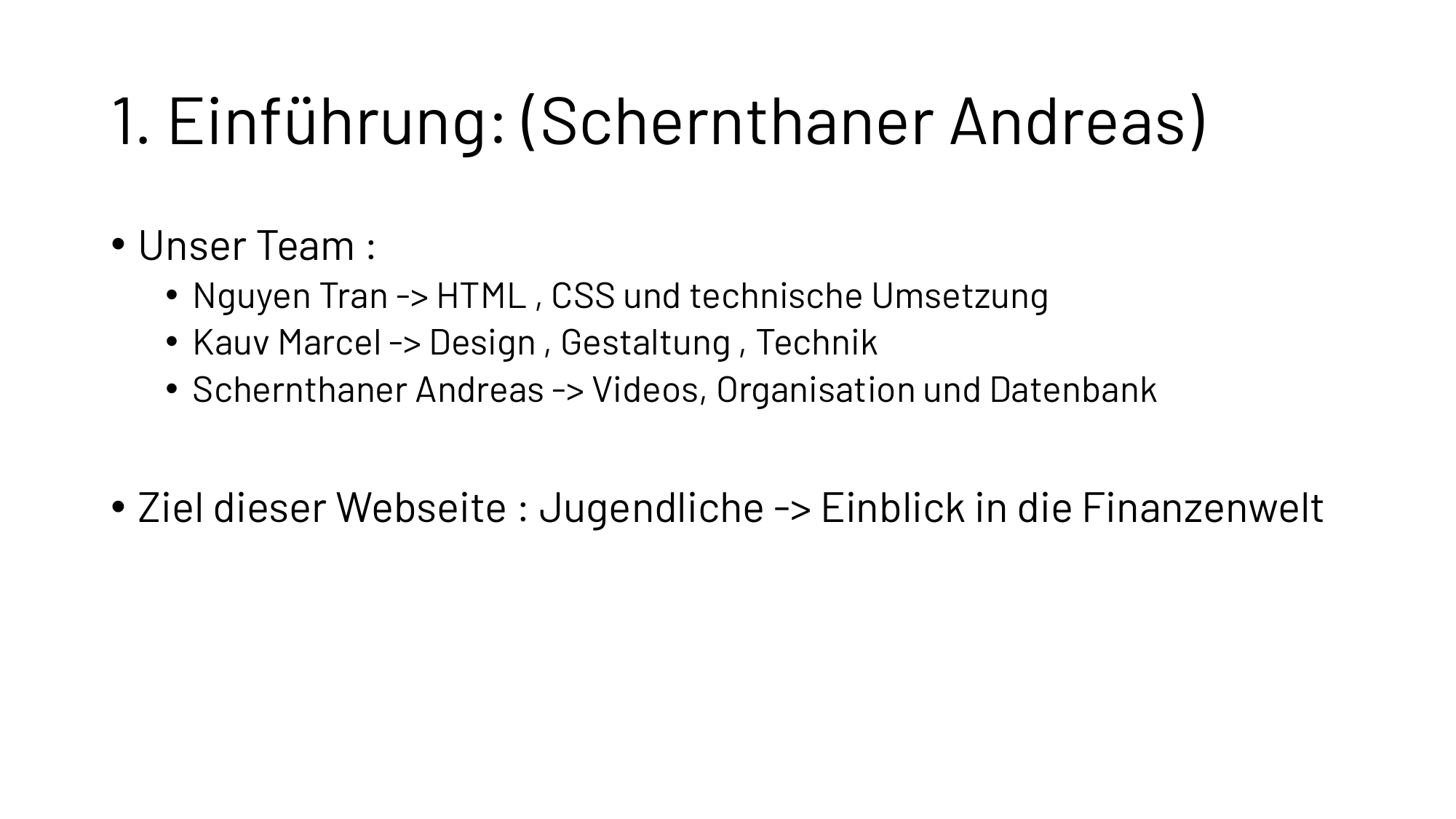

# 1. Einführung: (Schernthaner Andreas)
Unser Team :
Nguyen Tran -> HTML , CSS und technische Umsetzung
Kauv Marcel -> Design , Gestaltung , Technik
Schernthaner Andreas -> Videos, Organisation und Datenbank

Ziel dieser Webseite : Jugendliche -> Einblick in die Finanzenwelt